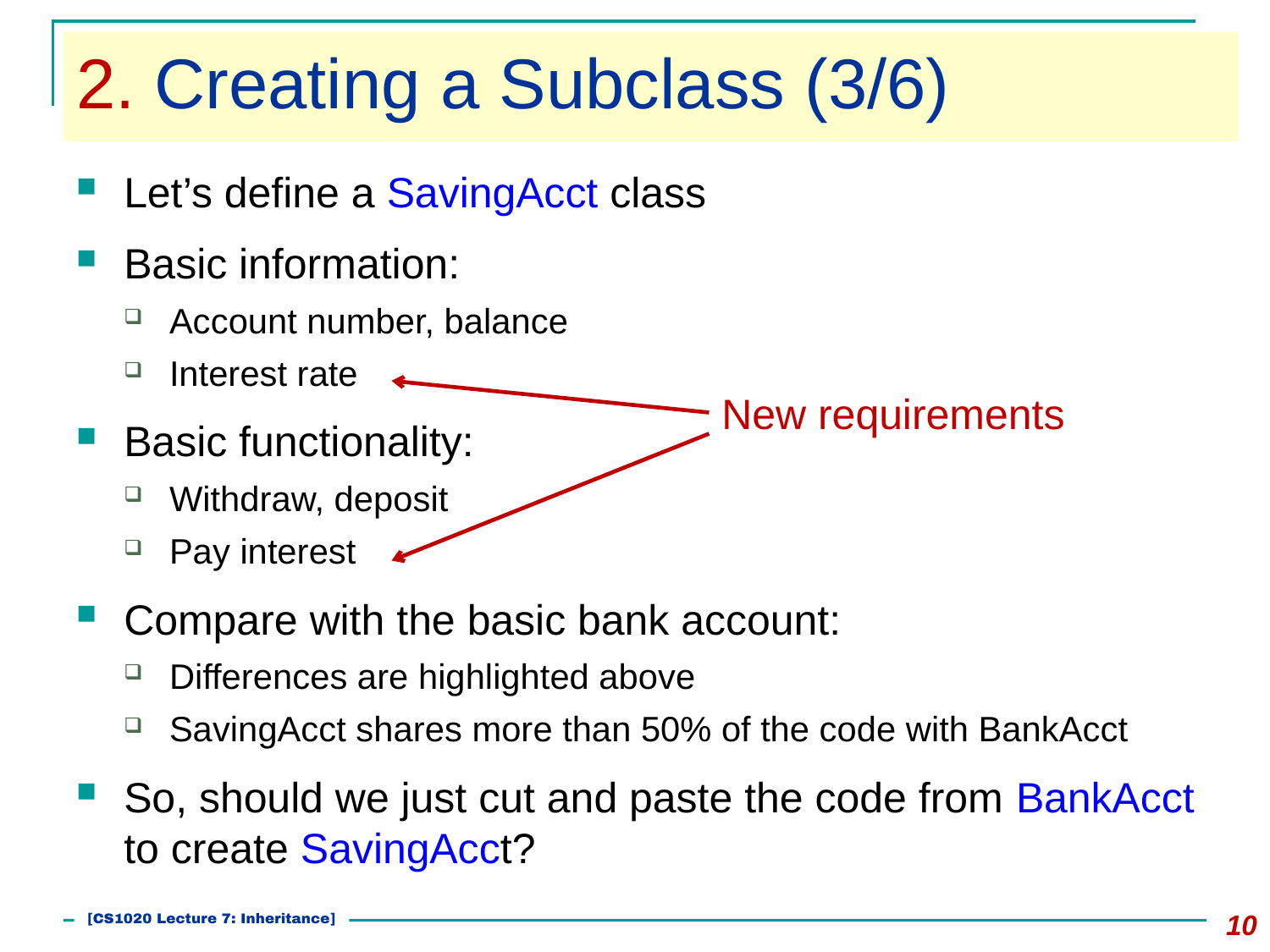

# 2. Creating a Subclass (3/6)
Let’s define a SavingAcct class
Basic information:
Account number, balance
Interest rate
Basic functionality:
Withdraw, deposit
Pay interest
Compare with the basic bank account:
Differences are highlighted above
SavingAcct shares more than 50% of the code with BankAcct
So, should we just cut and paste the code from BankAcct to create SavingAcct?
New requirements
10
[CS1020 Lecture 7: Inheritance]